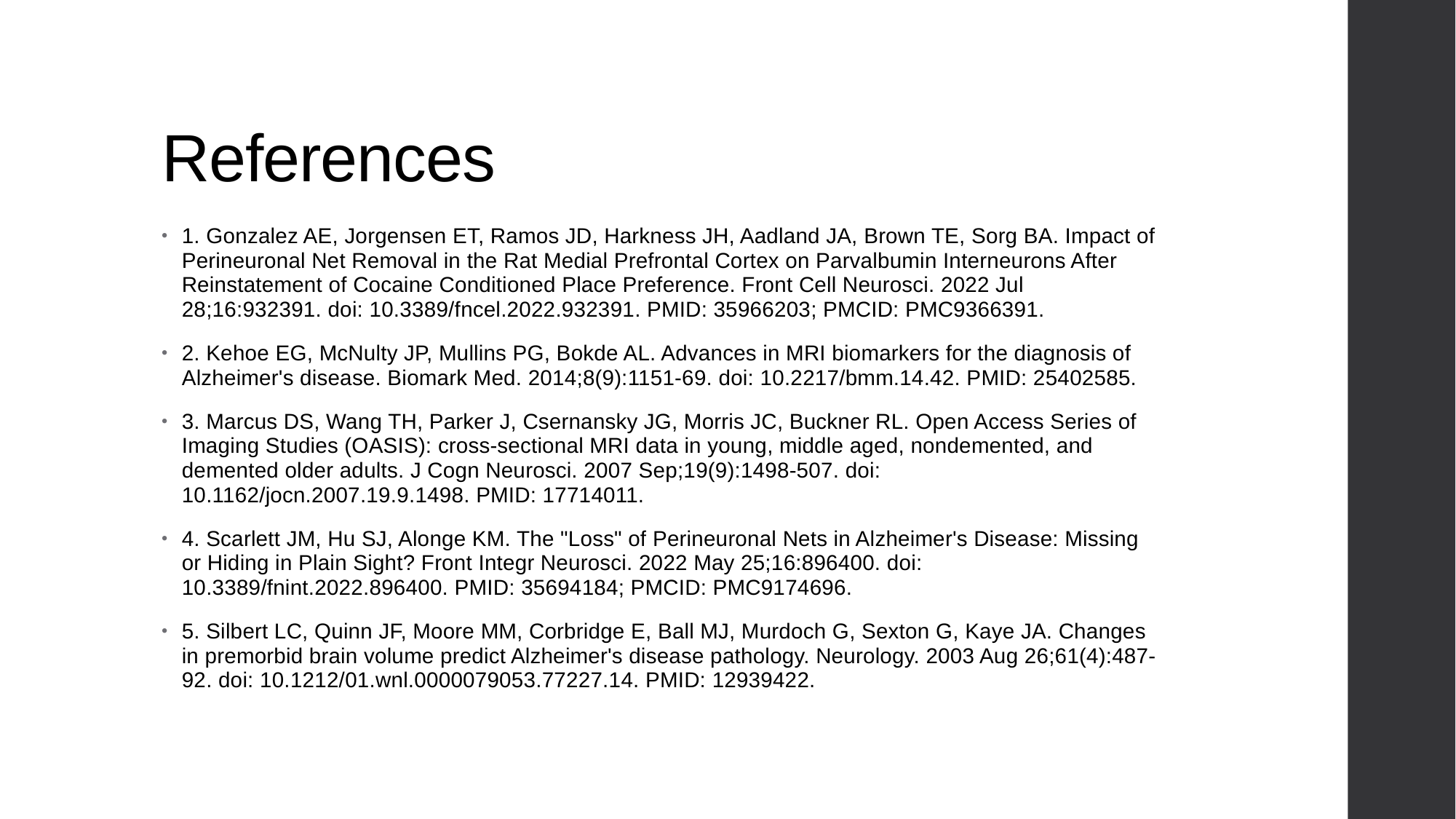

# References
1. Gonzalez AE, Jorgensen ET, Ramos JD, Harkness JH, Aadland JA, Brown TE, Sorg BA. Impact of Perineuronal Net Removal in the Rat Medial Prefrontal Cortex on Parvalbumin Interneurons After Reinstatement of Cocaine Conditioned Place Preference. Front Cell Neurosci. 2022 Jul 28;16:932391. doi: 10.3389/fncel.2022.932391. PMID: 35966203; PMCID: PMC9366391.
2. Kehoe EG, McNulty JP, Mullins PG, Bokde AL. Advances in MRI biomarkers for the diagnosis of Alzheimer's disease. Biomark Med. 2014;8(9):1151-69. doi: 10.2217/bmm.14.42. PMID: 25402585.
3. Marcus DS, Wang TH, Parker J, Csernansky JG, Morris JC, Buckner RL. Open Access Series of Imaging Studies (OASIS): cross-sectional MRI data in young, middle aged, nondemented, and demented older adults. J Cogn Neurosci. 2007 Sep;19(9):1498-507. doi: 10.1162/jocn.2007.19.9.1498. PMID: 17714011.
4. Scarlett JM, Hu SJ, Alonge KM. The "Loss" of Perineuronal Nets in Alzheimer's Disease: Missing or Hiding in Plain Sight? Front Integr Neurosci. 2022 May 25;16:896400. doi: 10.3389/fnint.2022.896400. PMID: 35694184; PMCID: PMC9174696.
5. Silbert LC, Quinn JF, Moore MM, Corbridge E, Ball MJ, Murdoch G, Sexton G, Kaye JA. Changes in premorbid brain volume predict Alzheimer's disease pathology. Neurology. 2003 Aug 26;61(4):487-92. doi: 10.1212/01.wnl.0000079053.77227.14. PMID: 12939422.